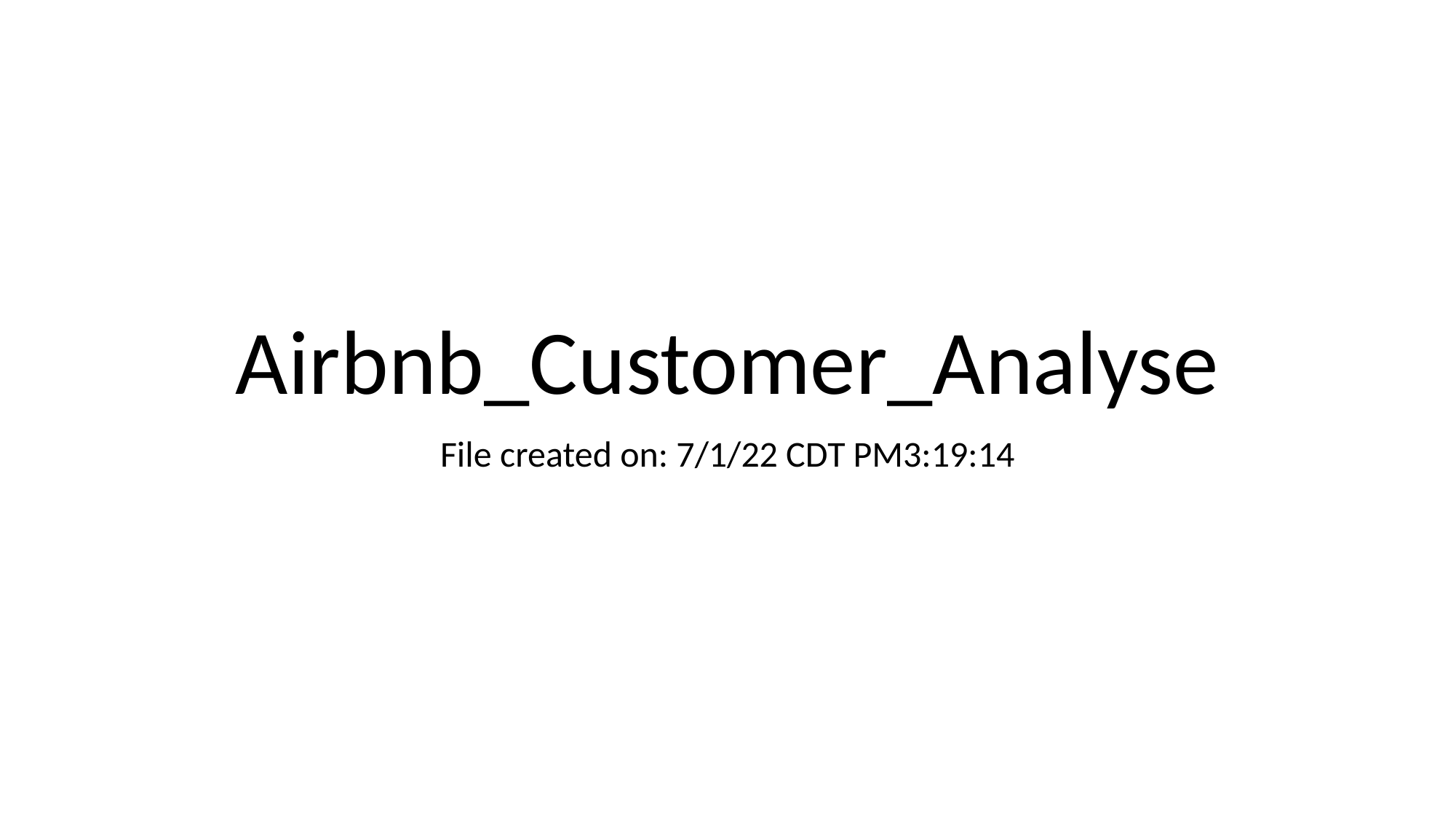

# Airbnb_Customer_Analyse
File created on: 7/1/22 CDT PM3:19:14